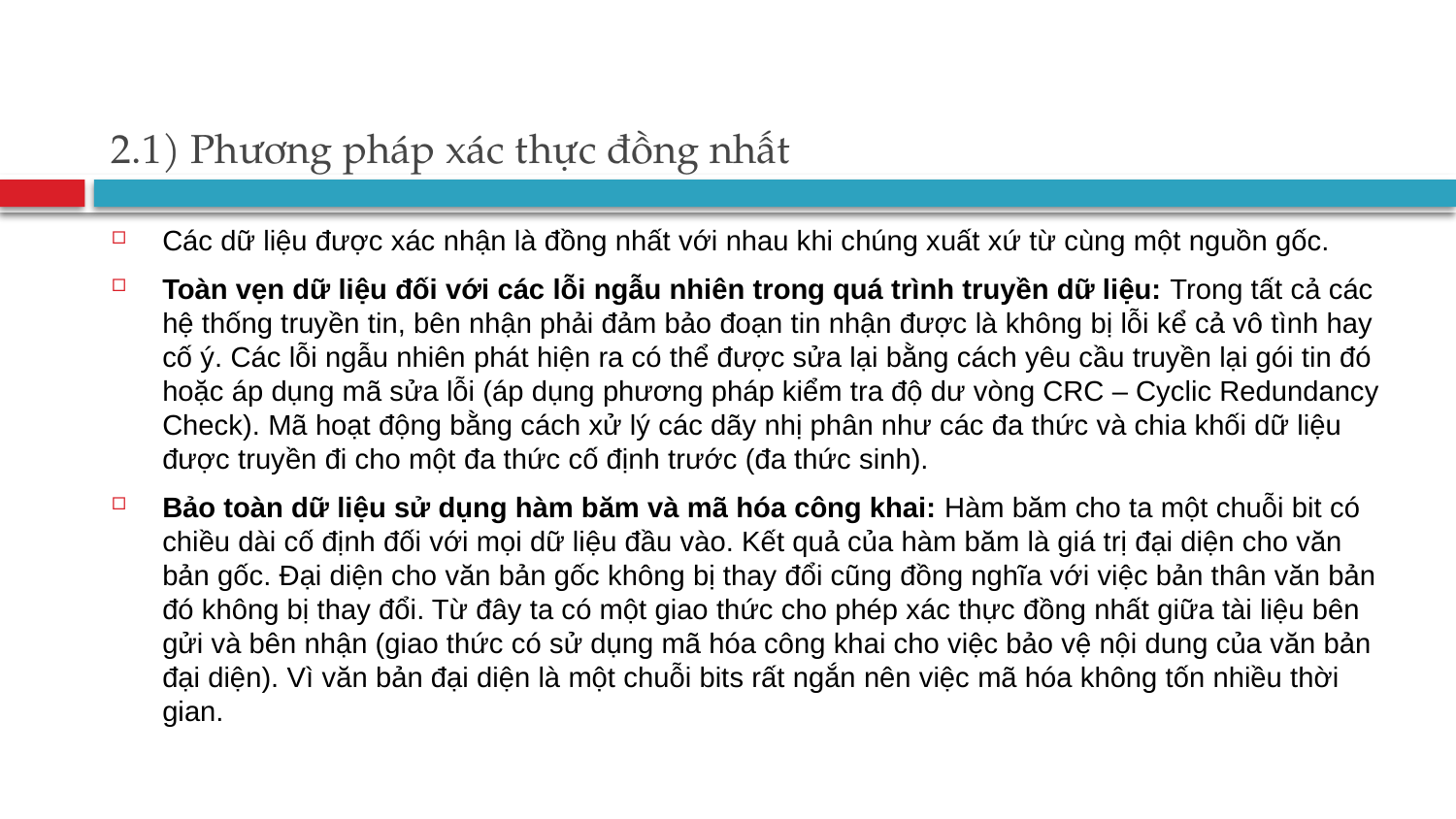

# 2.1) Phương pháp xác thực đồng nhất
Các dữ liệu được xác nhận là đồng nhất với nhau khi chúng xuất xứ từ cùng một nguồn gốc.
Toàn vẹn dữ liệu đối với các lỗi ngẫu nhiên trong quá trình truyền dữ liệu: Trong tất cả các hệ thống truyền tin, bên nhận phải đảm bảo đoạn tin nhận được là không bị lỗi kể cả vô tình hay cố ý. Các lỗi ngẫu nhiên phát hiện ra có thể được sửa lại bằng cách yêu cầu truyền lại gói tin đó hoặc áp dụng mã sửa lỗi (áp dụng phương pháp kiểm tra độ dư vòng CRC – Cyclic Redundancy Check). Mã hoạt động bằng cách xử lý các dãy nhị phân như các đa thức và chia khối dữ liệu được truyền đi cho một đa thức cố định trước (đa thức sinh).
Bảo toàn dữ liệu sử dụng hàm băm và mã hóa công khai: Hàm băm cho ta một chuỗi bit có chiều dài cố định đối với mọi dữ liệu đầu vào. Kết quả của hàm băm là giá trị đại diện cho văn bản gốc. Đại diện cho văn bản gốc không bị thay đổi cũng đồng nghĩa với việc bản thân văn bản đó không bị thay đổi. Từ đây ta có một giao thức cho phép xác thực đồng nhất giữa tài liệu bên gửi và bên nhận (giao thức có sử dụng mã hóa công khai cho việc bảo vệ nội dung của văn bản đại diện). Vì văn bản đại diện là một chuỗi bits rất ngắn nên việc mã hóa không tốn nhiều thời gian.